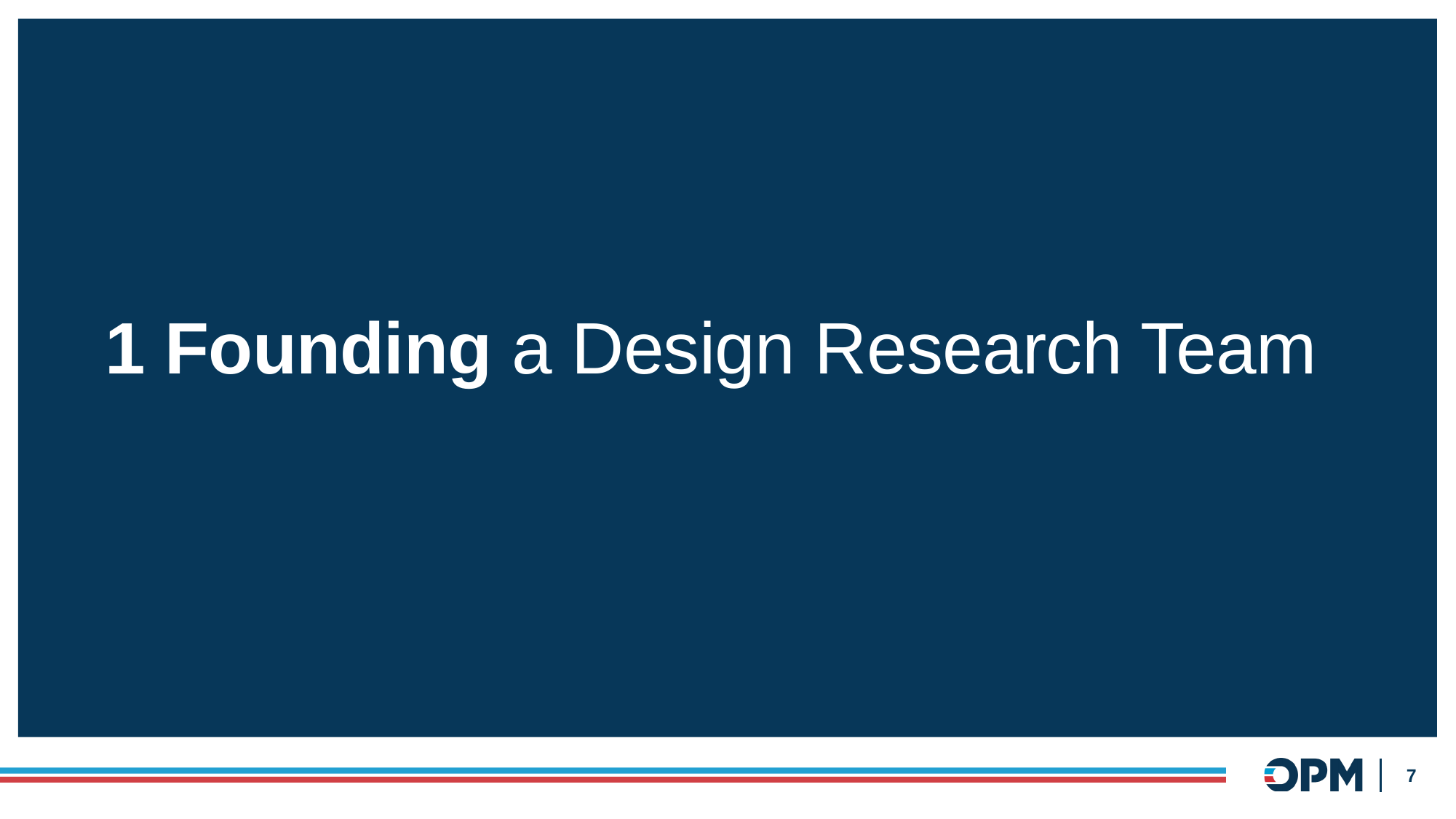

# 1 Founding a Design Research Team
7